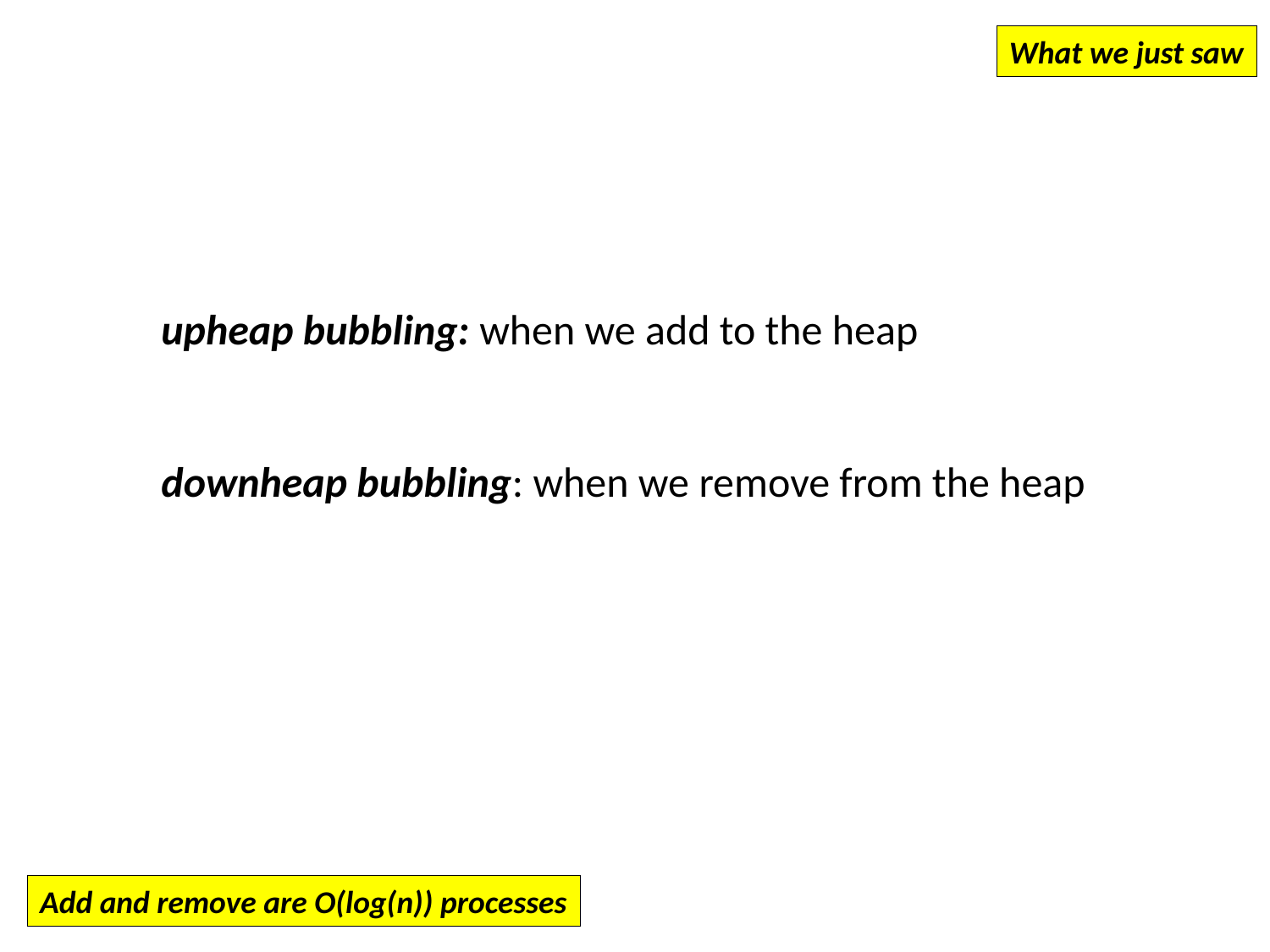

What we just saw
upheap bubbling: when we add to the heap

downheap bubbling: when we remove from the heap
Add and remove are O(log(n)) processes